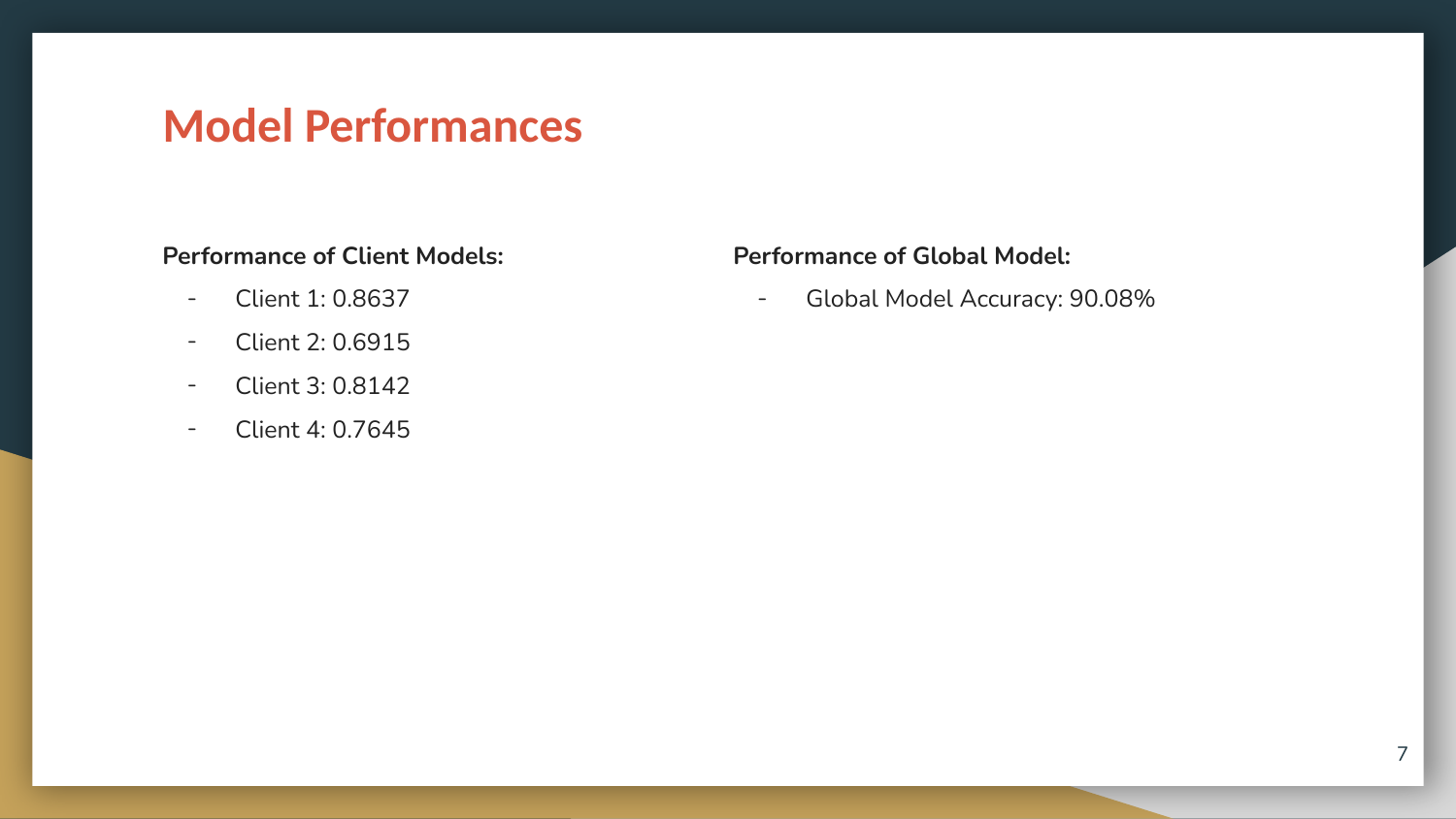

Model Performances
Performance of Client Models:
Client 1: 0.8637
Client 2: 0.6915
Client 3: 0.8142
Client 4: 0.7645
Performance of Global Model:
Global Model Accuracy: 90.08%

7